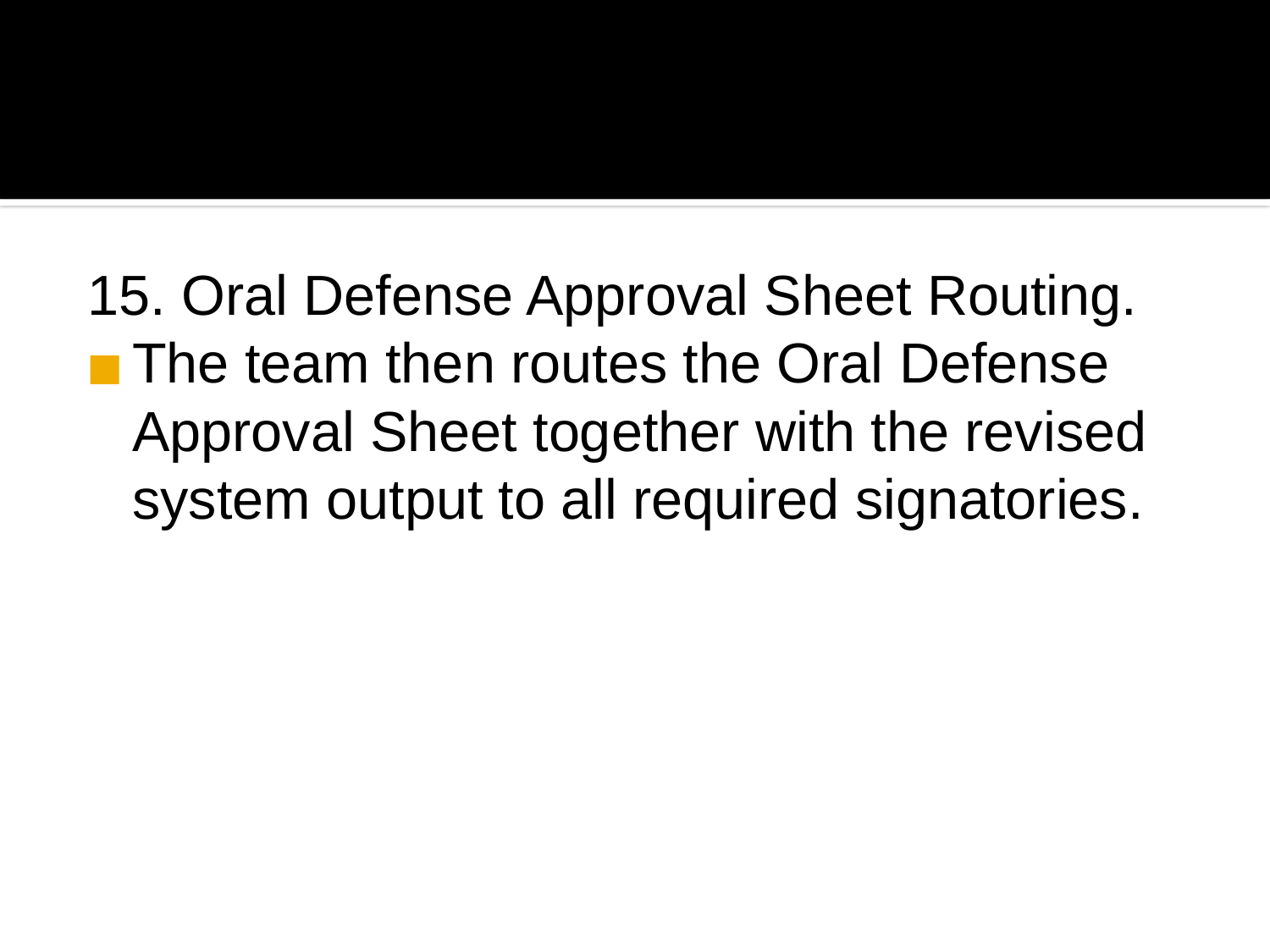

#
15. Oral Defense Approval Sheet Routing.
The team then routes the Oral Defense Approval Sheet together with the revised system output to all required signatories.